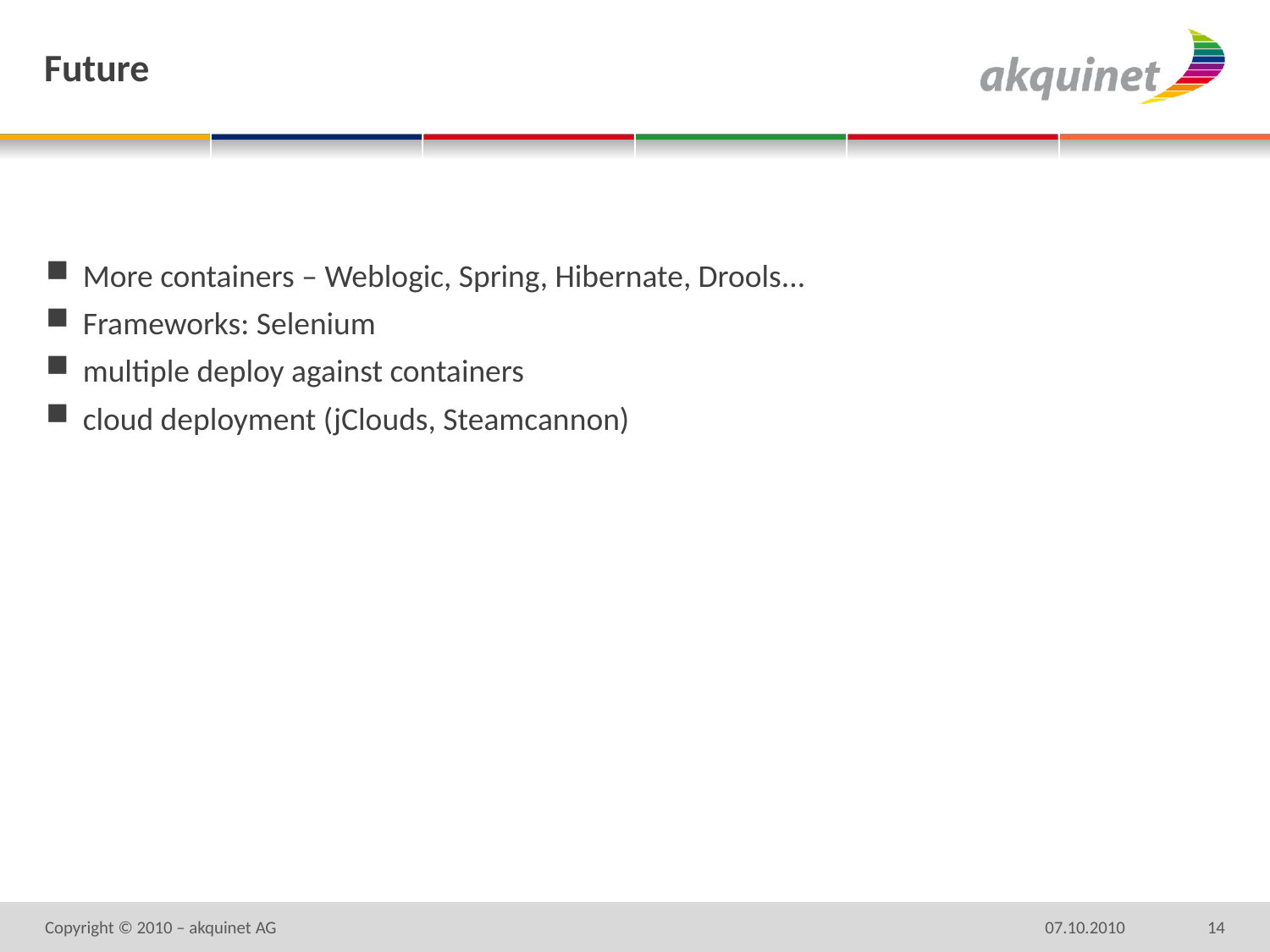

# Future

More containers – Weblogic, Spring, Hibernate, Drools...
Frameworks: Selenium
multiple deploy against containers
cloud deployment (jClouds, Steamcannon)
Copyright © 2010 – akquinet AG
07.10.2010
14